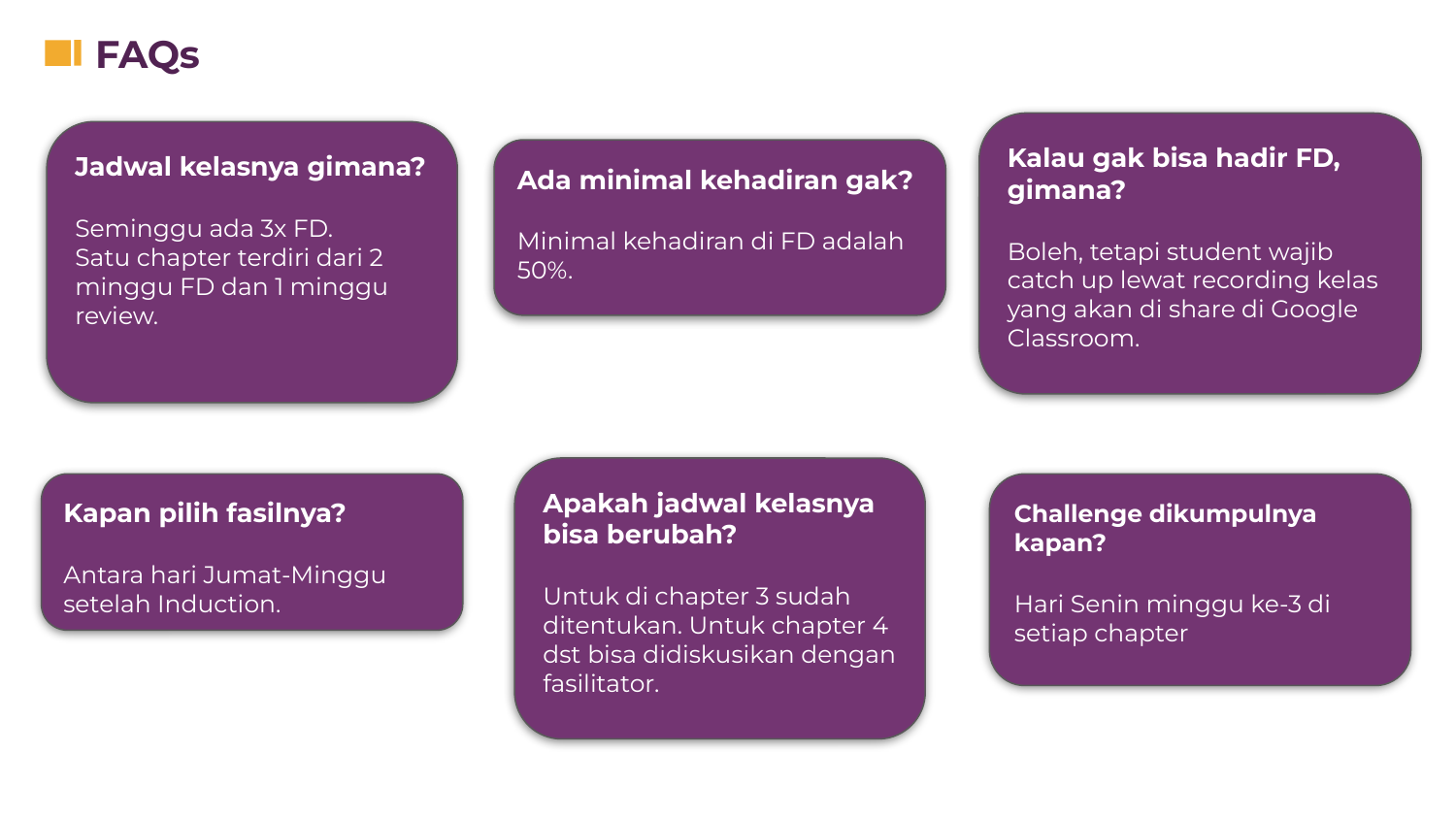

FAQs

Kalau gak bisa hadir FD, gimana?

Boleh, tetapi student wajib catch up lewat recording kelas yang akan di share di Google Classroom.
Jadwal kelasnya gimana?

Seminggu ada 3x FD.
Satu chapter terdiri dari 2 minggu FD dan 1 minggu review.
Ada minimal kehadiran gak?

Minimal kehadiran di FD adalah 50%.

Apakah jadwal kelasnya bisa berubah?

Untuk di chapter 3 sudah ditentukan. Untuk chapter 4 dst bisa didiskusikan dengan fasilitator.
Kapan pilih fasilnya?

Antara hari Jumat-Minggu setelah Induction.
Challenge dikumpulnya kapan?

Hari Senin minggu ke-3 di setiap chapter